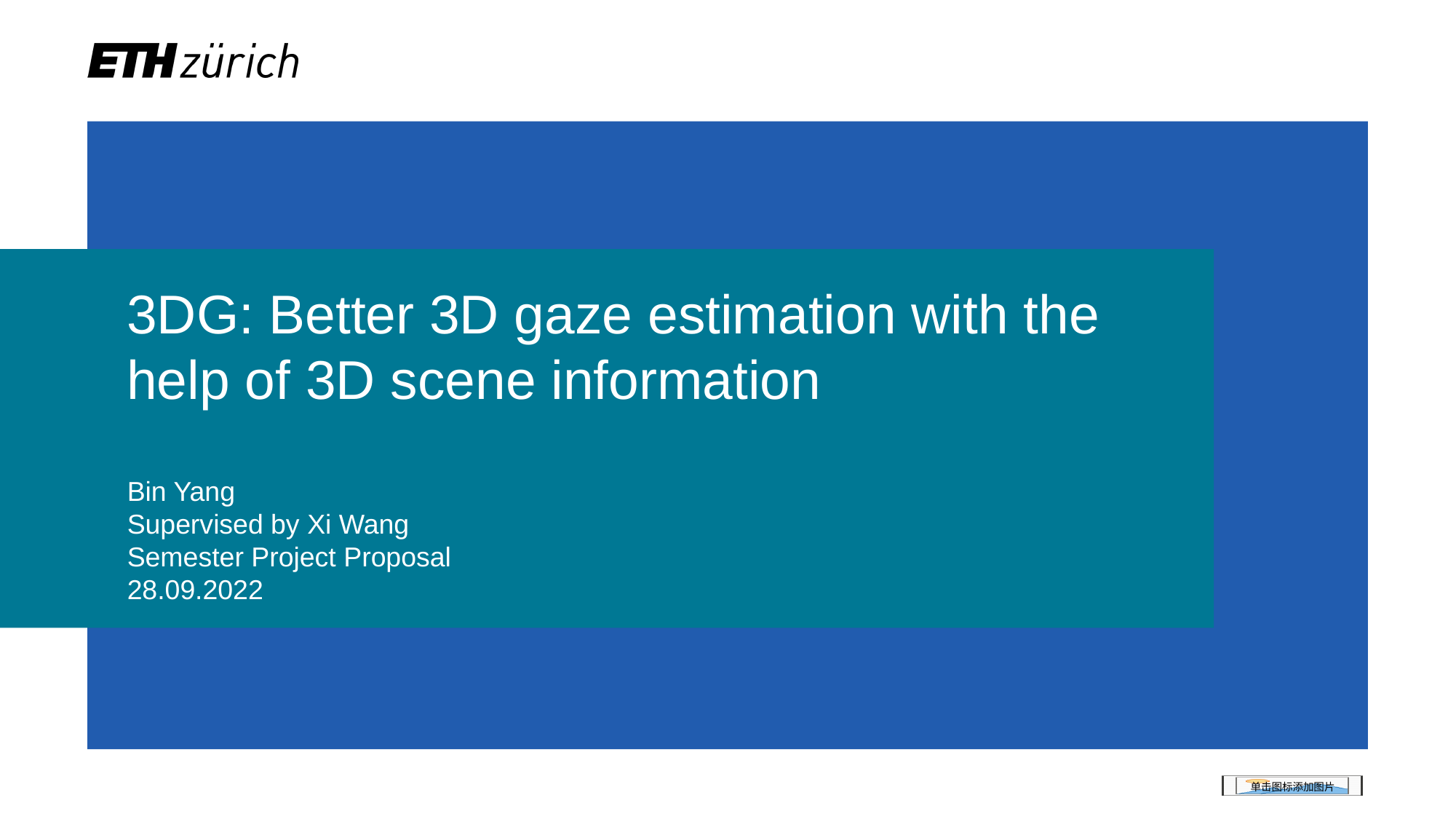

# 3DG: Better 3D gaze estimation with the help of 3D scene information
Bin Yang
Supervised by Xi Wang
Semester Project Proposal
28.09.2022